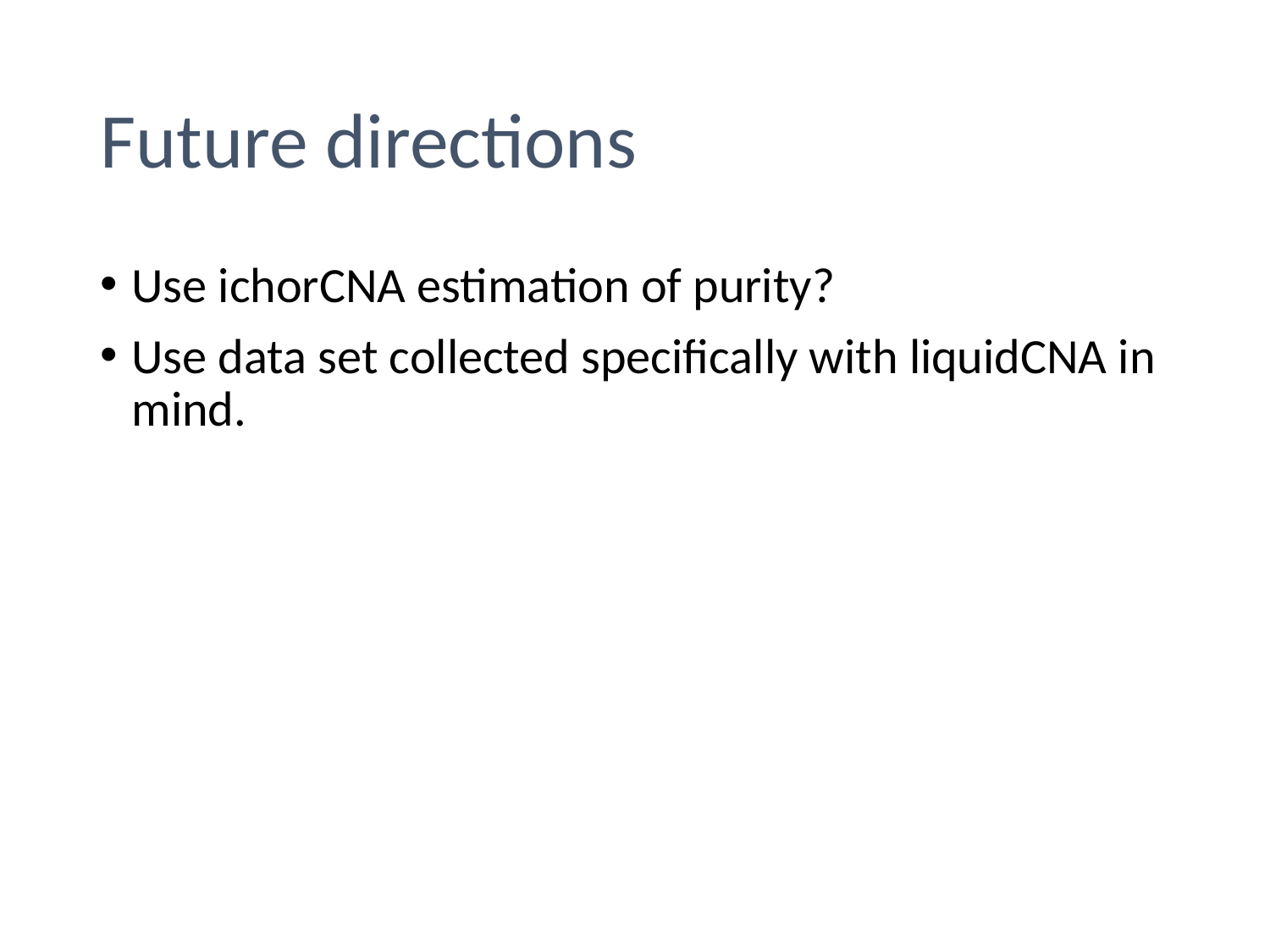

# Future directions
Use ichorCNA estimation of purity?
Use data set collected specifically with liquidCNA in mind.